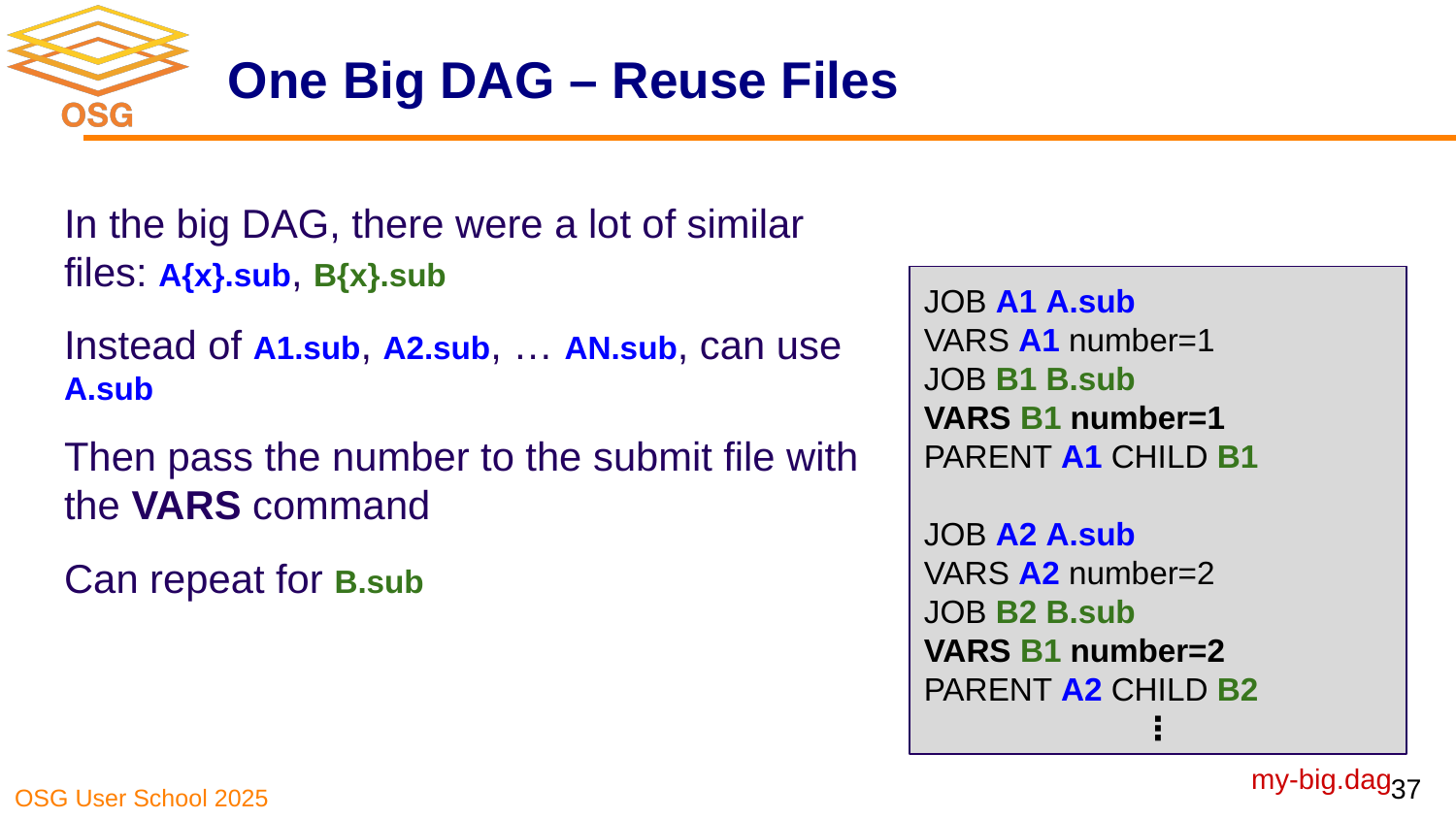

# One Big DAG – Reuse Files
In the big DAG, there were a lot of similar files: A{x}.sub, B{x}.sub
Instead of A1.sub, A2.sub, … AN.sub, can use A.sub
Then pass the number to the submit file with the VARS command
Can repeat for B.sub

JOB A1 A.sub
VARS A1 number=1
JOB B1 B.sub
VARS B1 number=1
PARENT A1 CHILD B1

JOB A2 A.sub
VARS A2 number=2
JOB B2 B.sub
VARS B1 number=2
PARENT A2 CHILD B2
⋮

my-big.dag
37